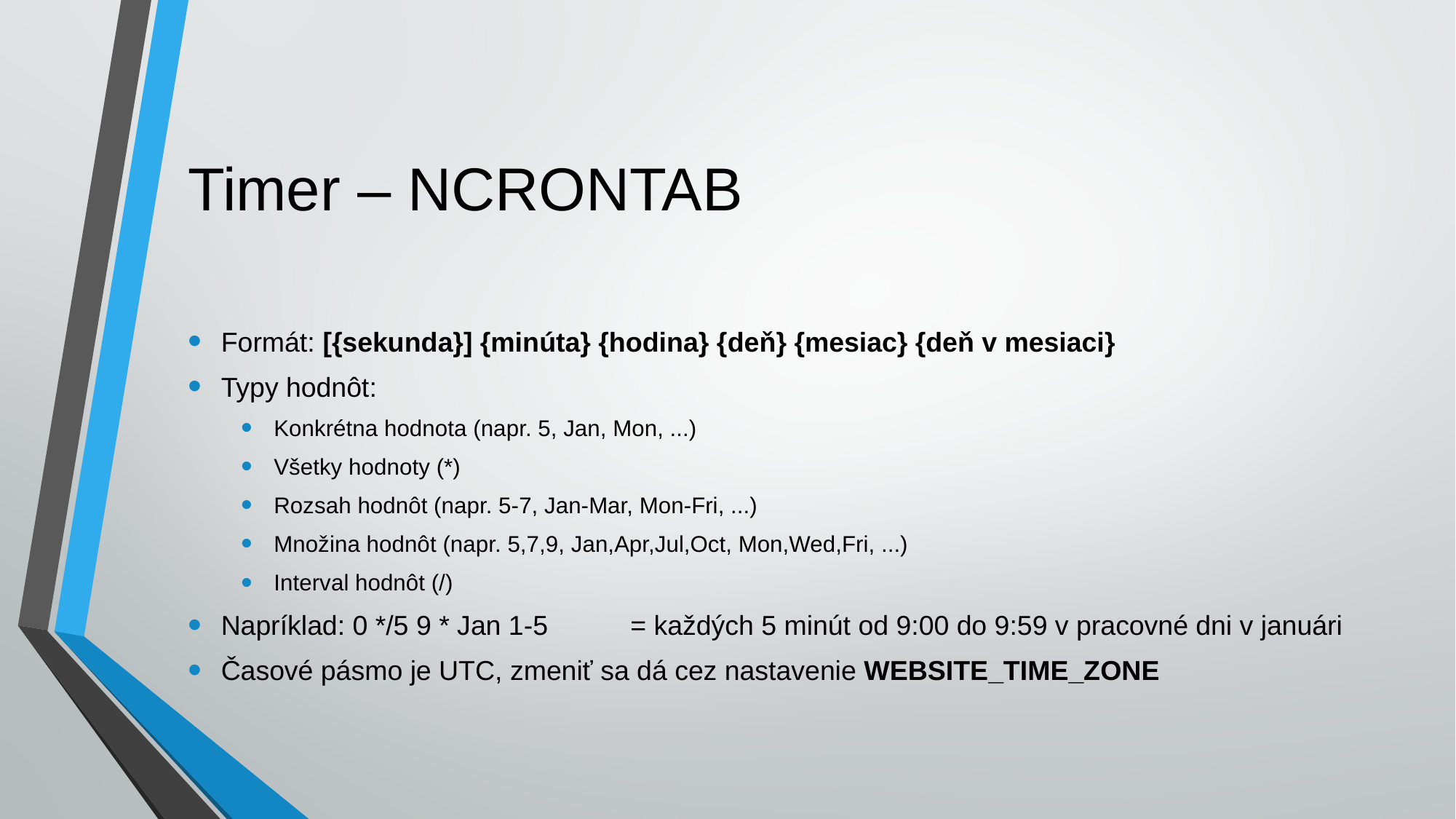

# Timer – NCRONTAB
Formát: [{sekunda}] {minúta} {hodina} {deň} {mesiac} {deň v mesiaci}
Typy hodnôt:
Konkrétna hodnota (napr. 5, Jan, Mon, ...)
Všetky hodnoty (*)
Rozsah hodnôt (napr. 5-7, Jan-Mar, Mon-Fri, ...)
Množina hodnôt (napr. 5,7,9, Jan,Apr,Jul,Oct, Mon,Wed,Fri, ...)
Interval hodnôt (/)
Napríklad: 0 */5 9 * Jan 1-5		= každých 5 minút od 9:00 do 9:59 v pracovné dni v januári
Časové pásmo je UTC, zmeniť sa dá cez nastavenie WEBSITE_TIME_ZONE